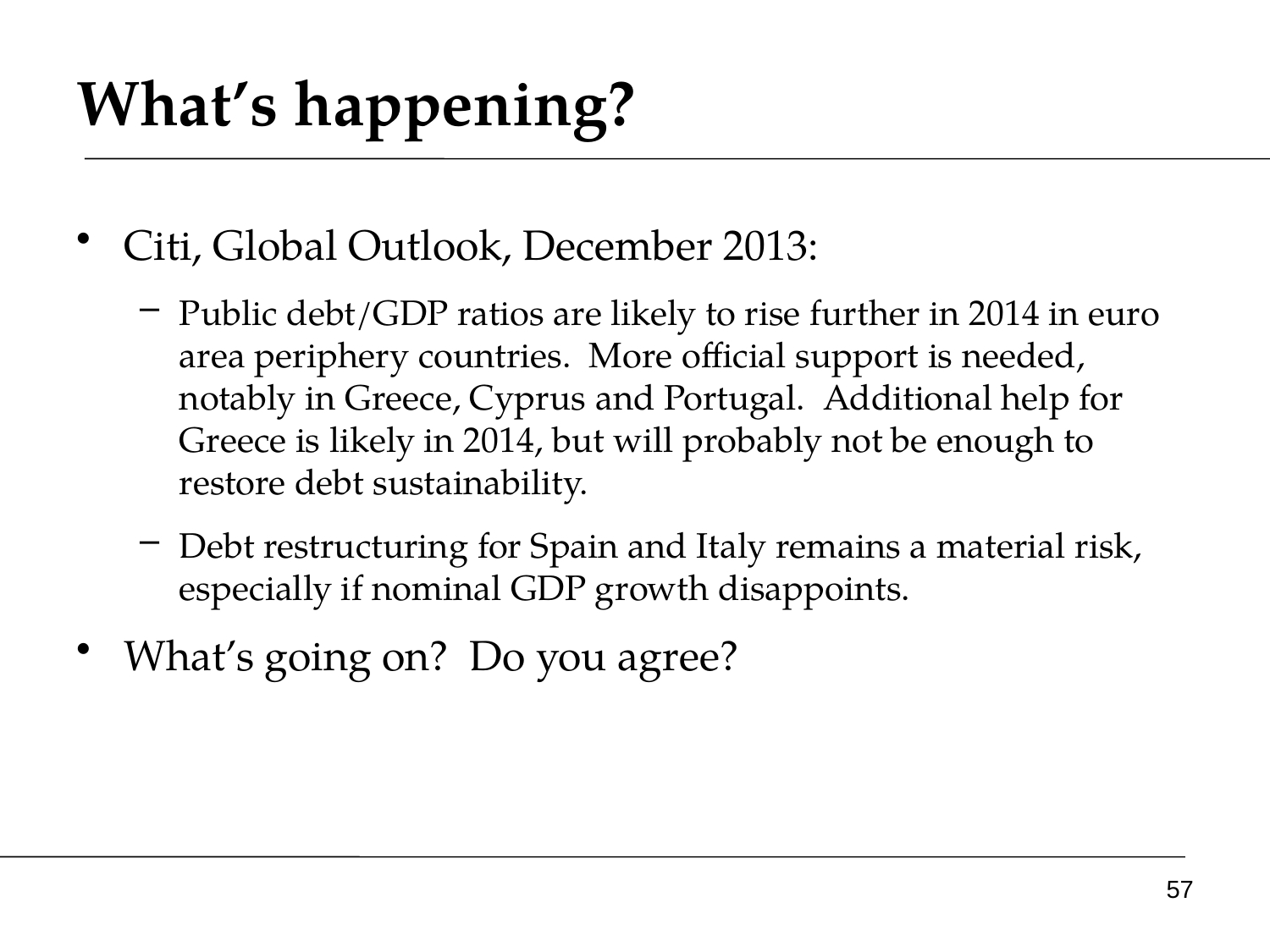

# What’s happening?
Citi, Global Outlook, December 2013:
Public debt/GDP ratios are likely to rise further in 2014 in euro area periphery countries.  More official support is needed, notably in Greece, Cyprus and Portugal.  Additional help for Greece is likely in 2014, but will probably not be enough to restore debt sustainability.
Debt restructuring for Spain and Italy remains a material risk, especially if nominal GDP growth disappoints.
What’s going on?  Do you agree?
57